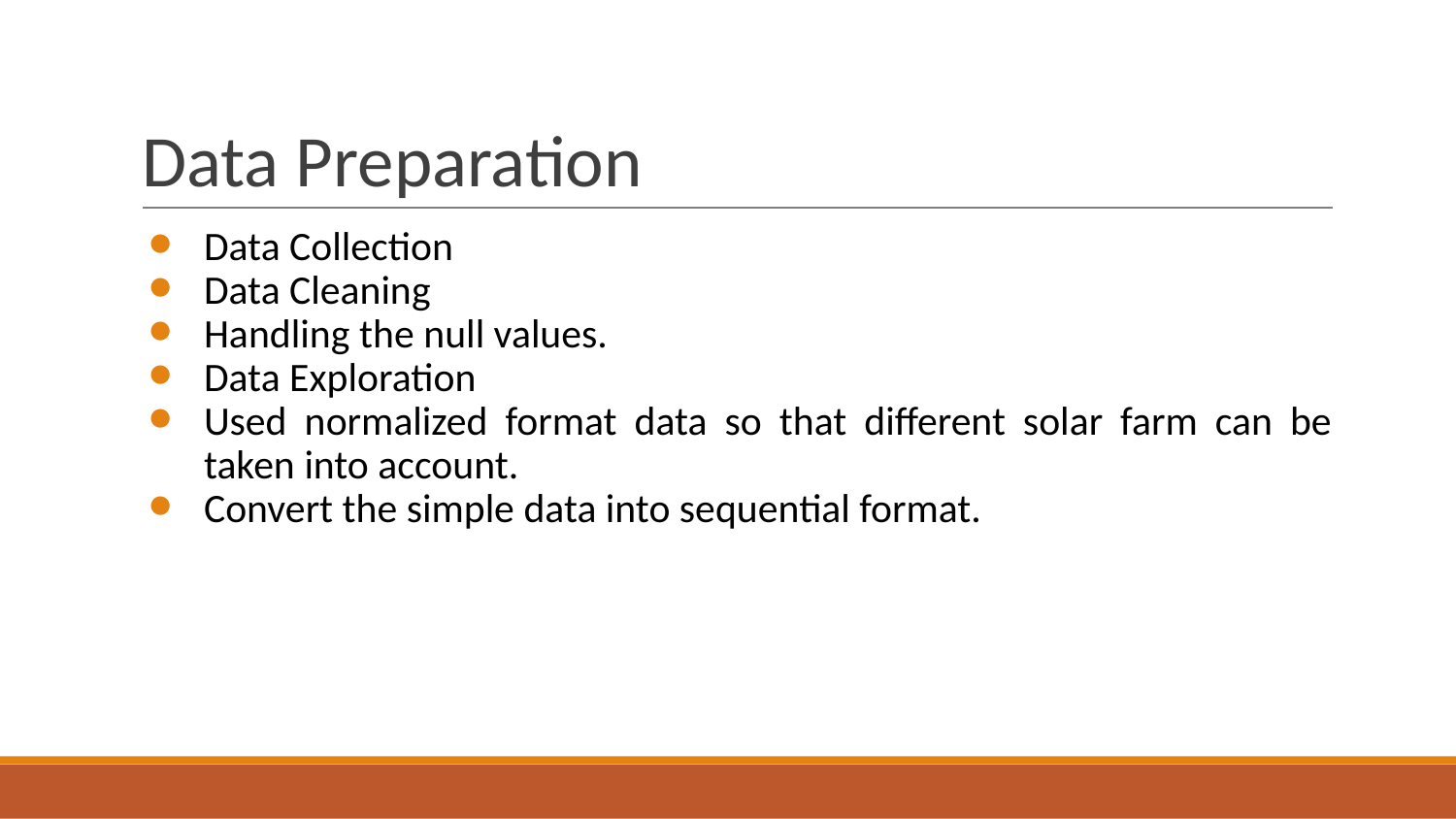

# Data Preparation
Data Collection
Data Cleaning
Handling the null values.
Data Exploration
Used normalized format data so that different solar farm can be taken into account.
Convert the simple data into sequential format.